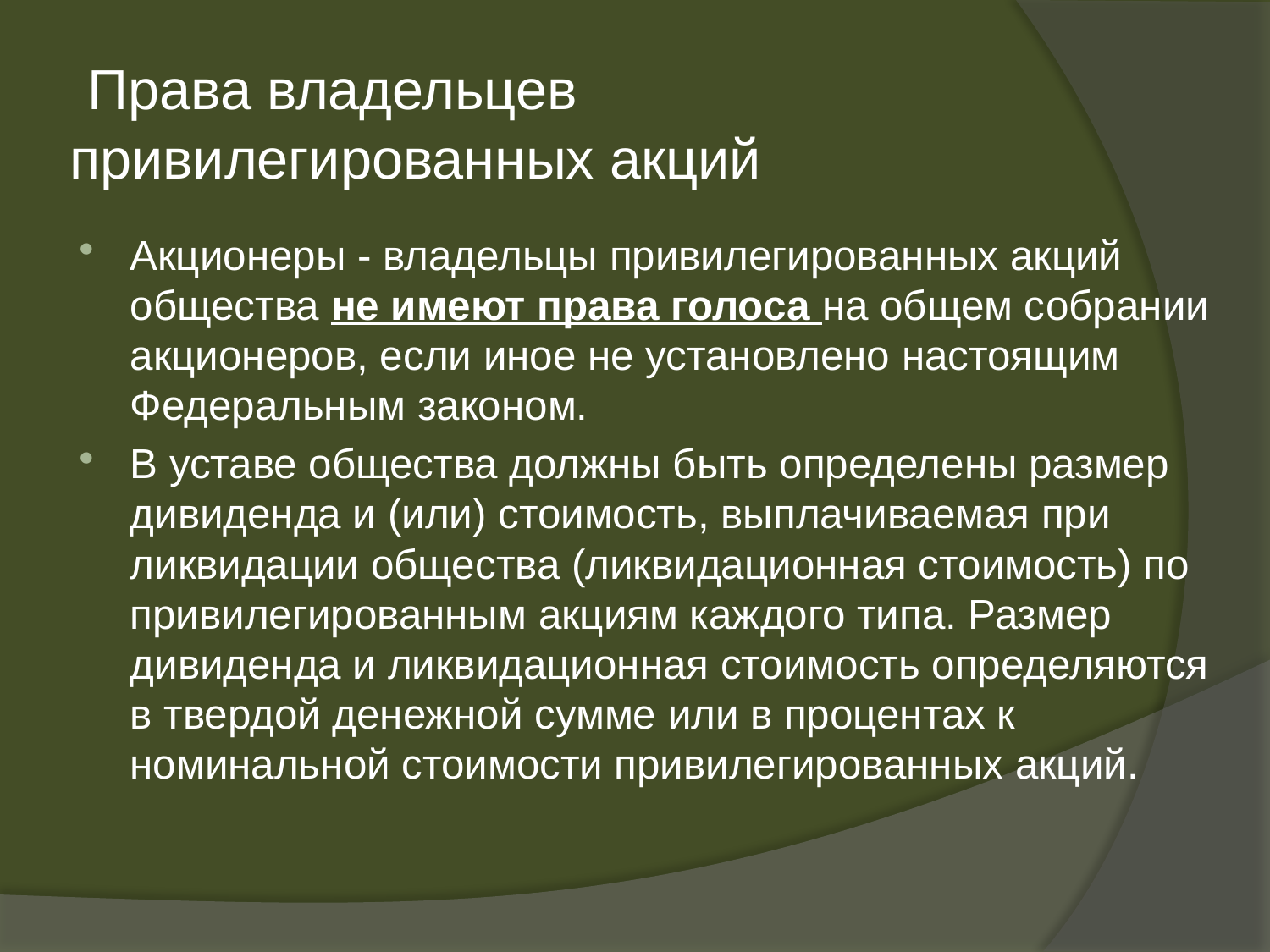

# Права владельцев привилегированных акций
Акционеры - владельцы привилегированных акций общества не имеют права голоса на общем собрании акционеров, если иное не установлено настоящим Федеральным законом.
В уставе общества должны быть определены размер дивиденда и (или) стоимость, выплачиваемая при ликвидации общества (ликвидационная стоимость) по привилегированным акциям каждого типа. Размер дивиденда и ликвидационная стоимость определяются в твердой денежной сумме или в процентах к номинальной стоимости привилегированных акций.